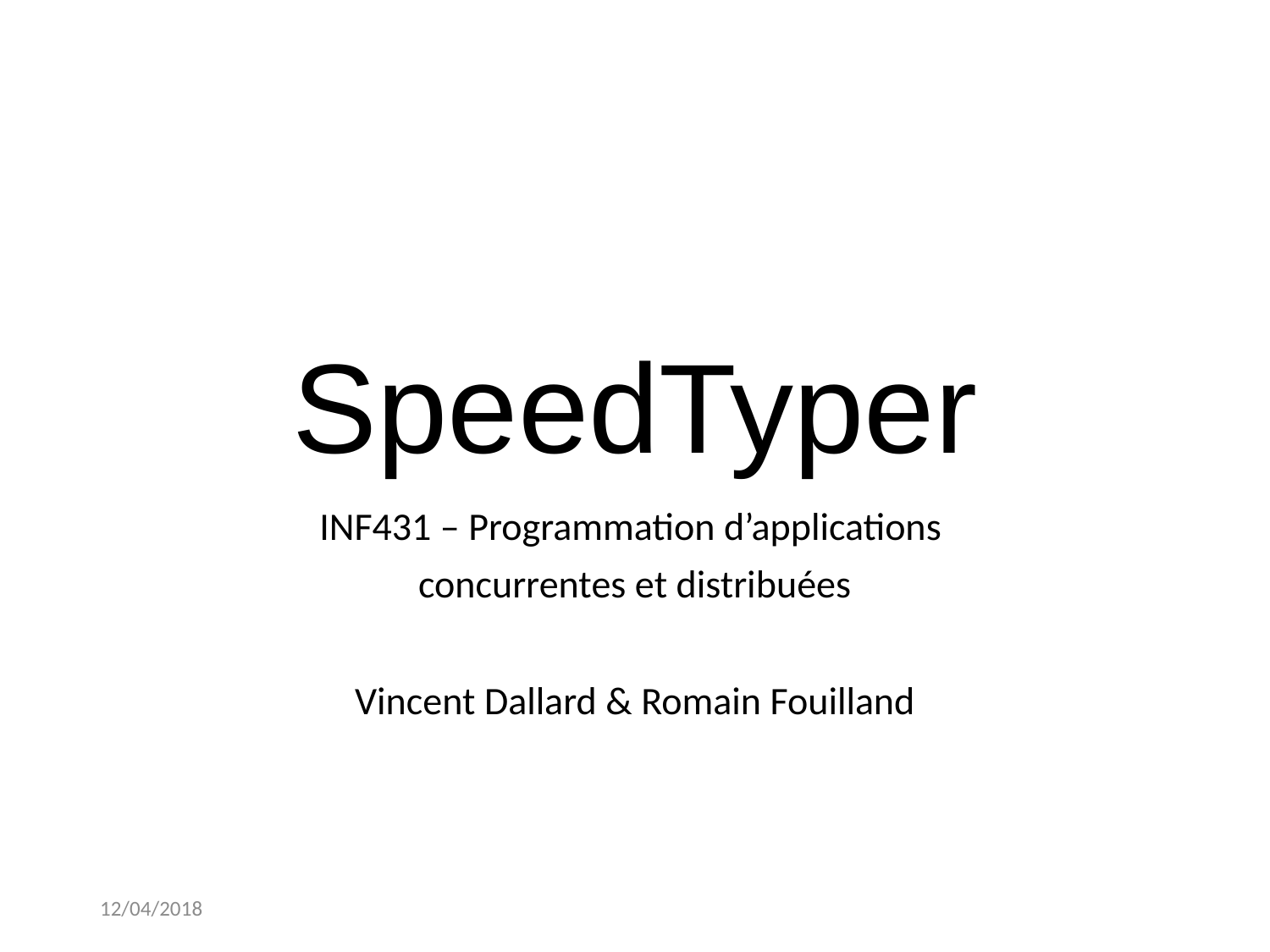

# SpeedTyper
INF431 – Programmation d’applications
concurrentes et distribuées

Vincent Dallard & Romain Fouilland
12/04/2018